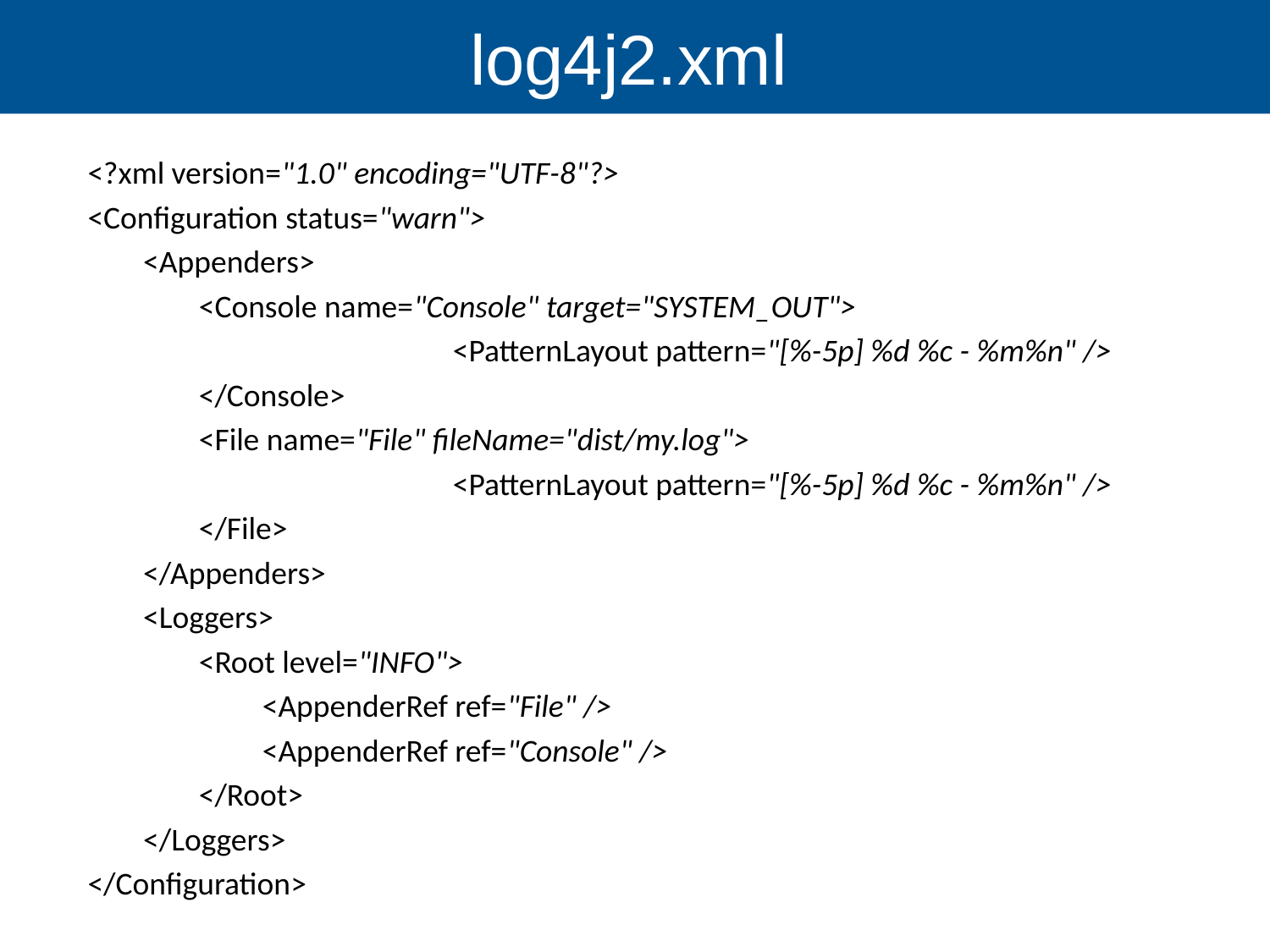

# log4j2.xml
<?xml version="1.0" encoding="UTF-8"?>
<Configuration status="warn">
<Appenders>
<Console name="Console" target="SYSTEM_OUT">
		<PatternLayout pattern="[%-5p] %d %c - %m%n" />
</Console>
<File name="File" fileName="dist/my.log">
		<PatternLayout pattern="[%-5p] %d %c - %m%n" />
</File>
</Appenders>
<Loggers>
<Root level="INFO">
<AppenderRef ref="File" />
<AppenderRef ref="Console" />
</Root>
</Loggers>
</Configuration>